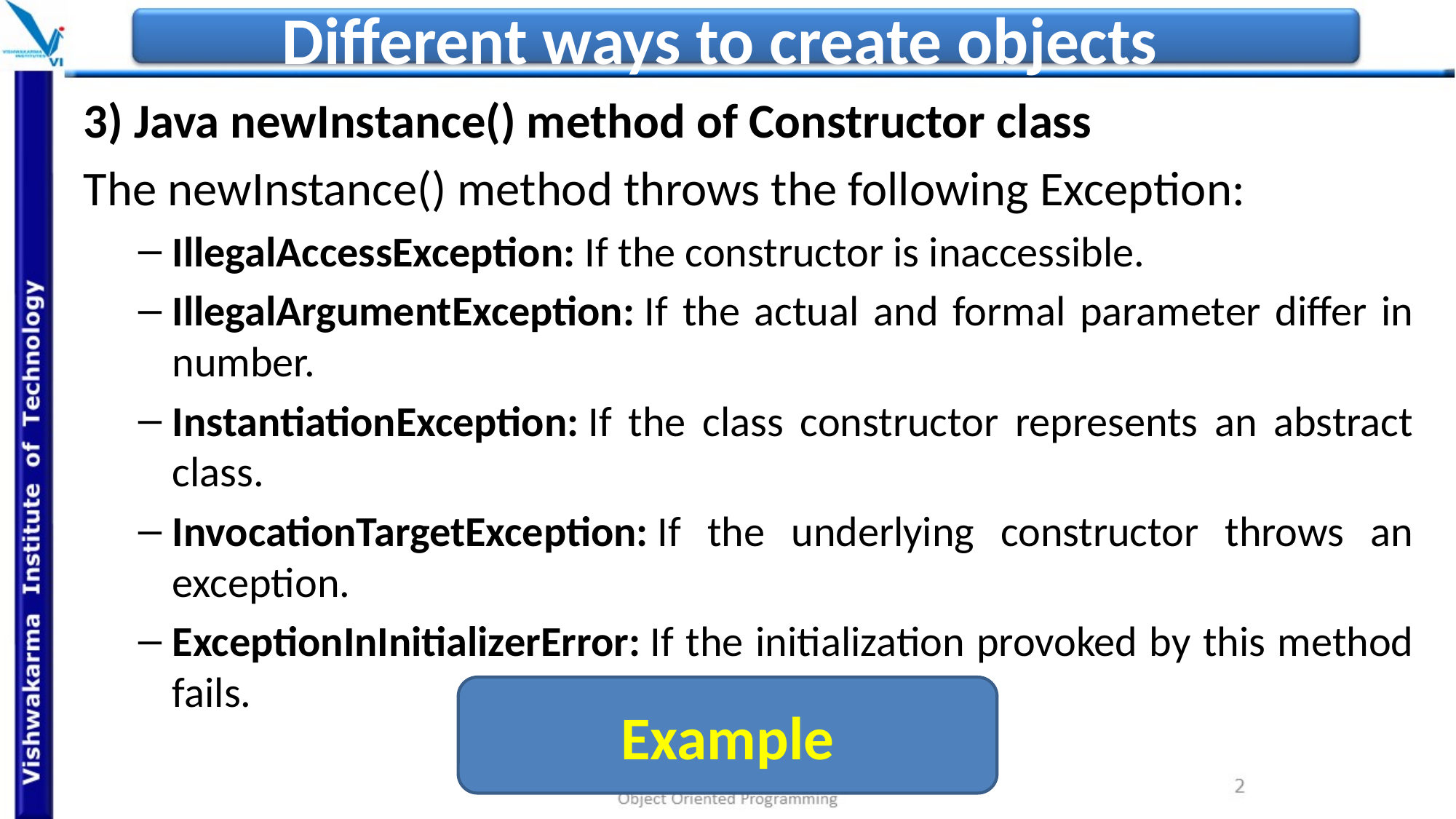

# Different ways to create objects
3) Java newInstance() method of Constructor class
The newInstance() method throws the following Exception:
IllegalAccessException: If the constructor is inaccessible.
IllegalArgumentException: If the actual and formal parameter differ in number.
InstantiationException: If the class constructor represents an abstract class.
InvocationTargetException: If the underlying constructor throws an exception.
ExceptionInInitializerError: If the initialization provoked by this method fails.
Example